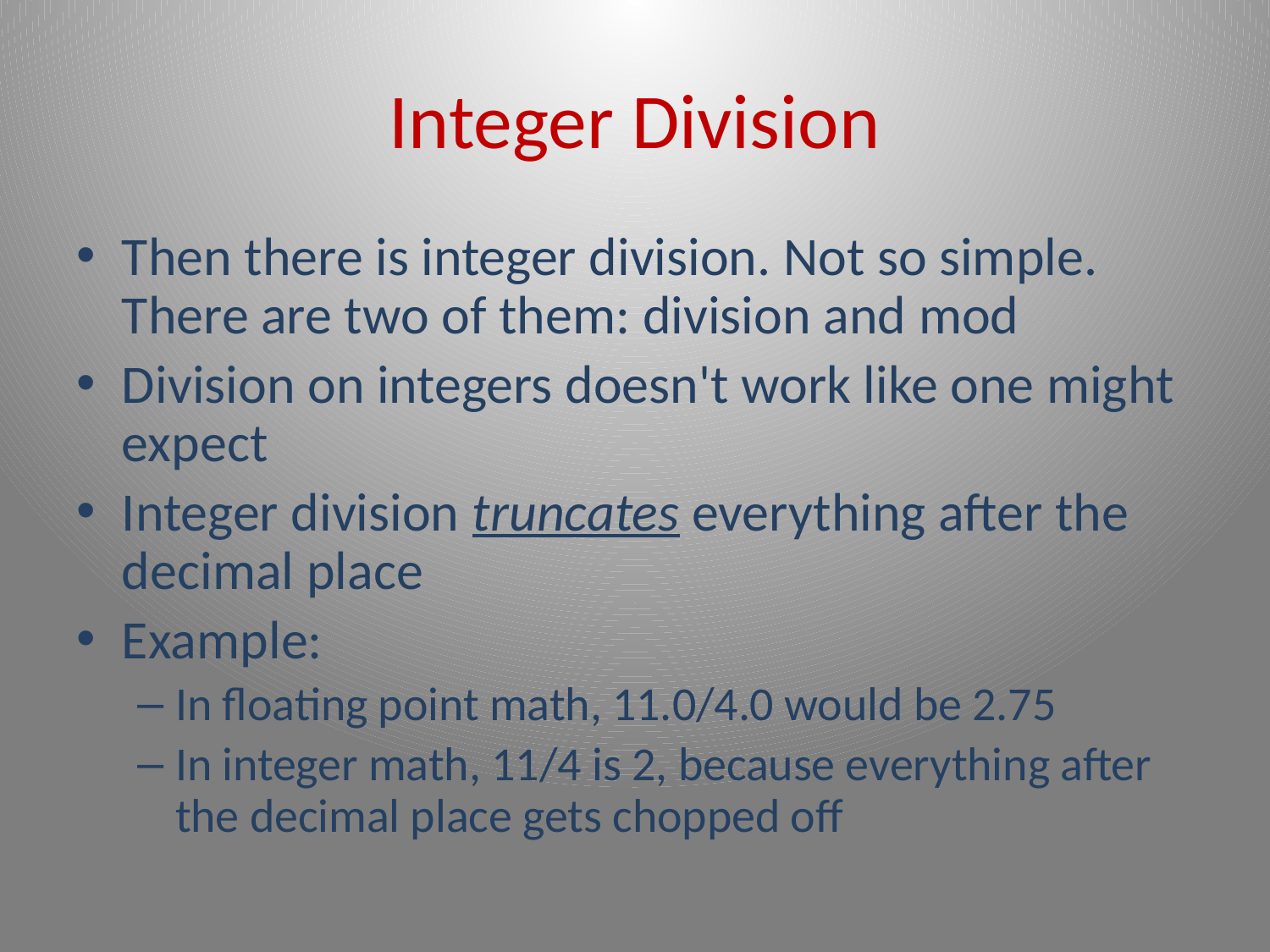

# Integer Division
Then there is integer division. Not so simple.  There are two of them: division and mod
Division on integers doesn't work like one might expect
Integer division truncates everything after the decimal place
Example:
In floating point math, 11.0/4.0 would be 2.75
In integer math, 11/4 is 2, because everything after the decimal place gets chopped off